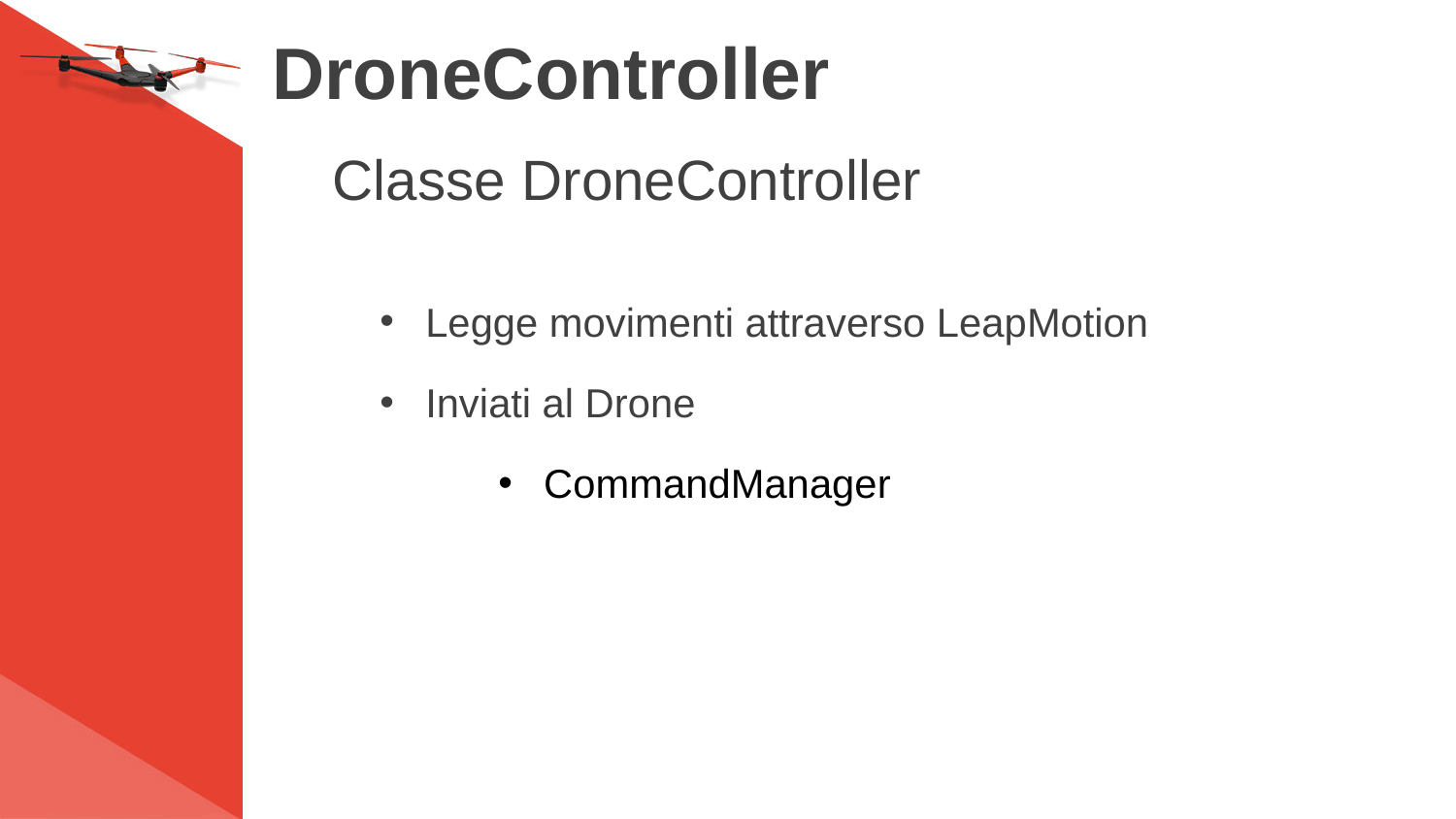

# DroneController
Classe DroneController
Legge movimenti attraverso LeapMotion
Inviati al Drone
CommandManager